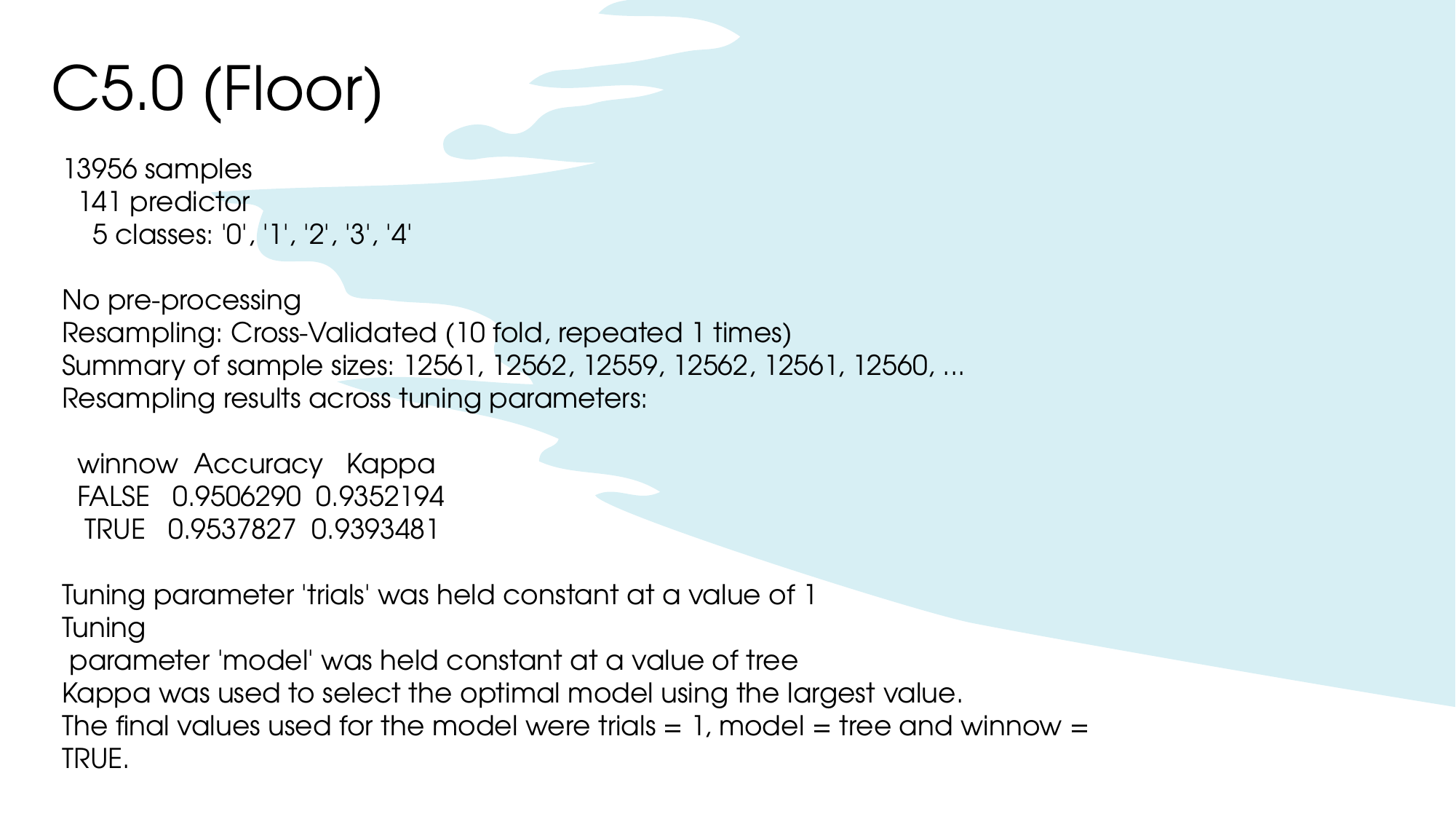

C5.0 (Floor)

13956 samples
  141 predictor
    5 classes: '0', '1', '2', '3', '4'

No pre-processing
Resampling: Cross-Validated (10 fold, repeated 1 times)
Summary of sample sizes: 12561, 12562, 12559, 12562, 12561, 12560, ...
Resampling results across tuning parameters:

  winnow  Accuracy   Kappa
  FALSE   0.9506290  0.9352194
   TRUE   0.9537827  0.9393481

Tuning parameter 'trials' was held constant at a value of 1
Tuning
 parameter 'model' was held constant at a value of tree
Kappa was used to select the optimal model using the largest value.
The final values used for the model were trials = 1, model = tree and winnow = TRUE.